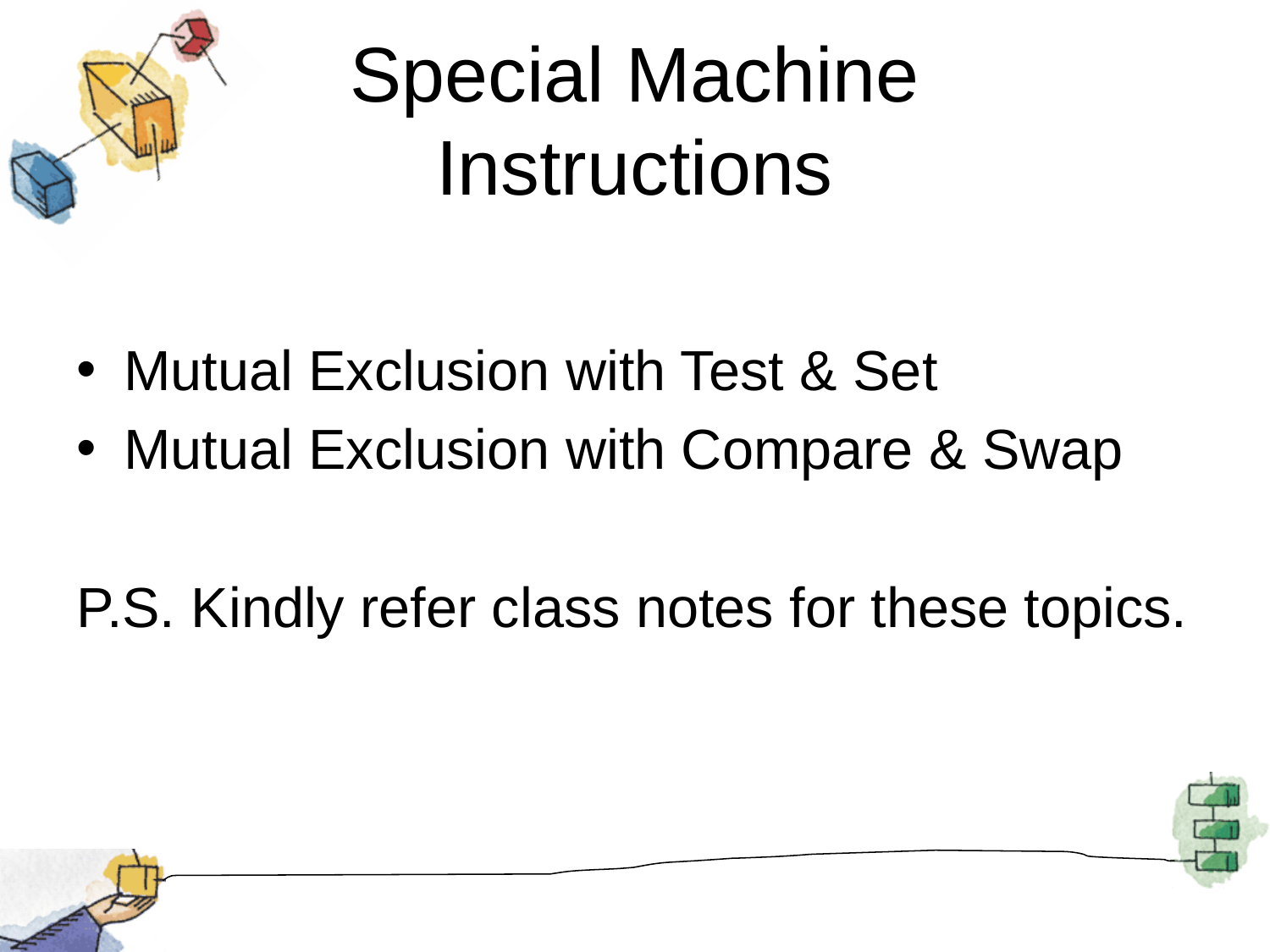

# Special Machine Instructions
Mutual Exclusion with Test & Set
Mutual Exclusion with Compare & Swap

P.S. Kindly refer class notes for these topics.